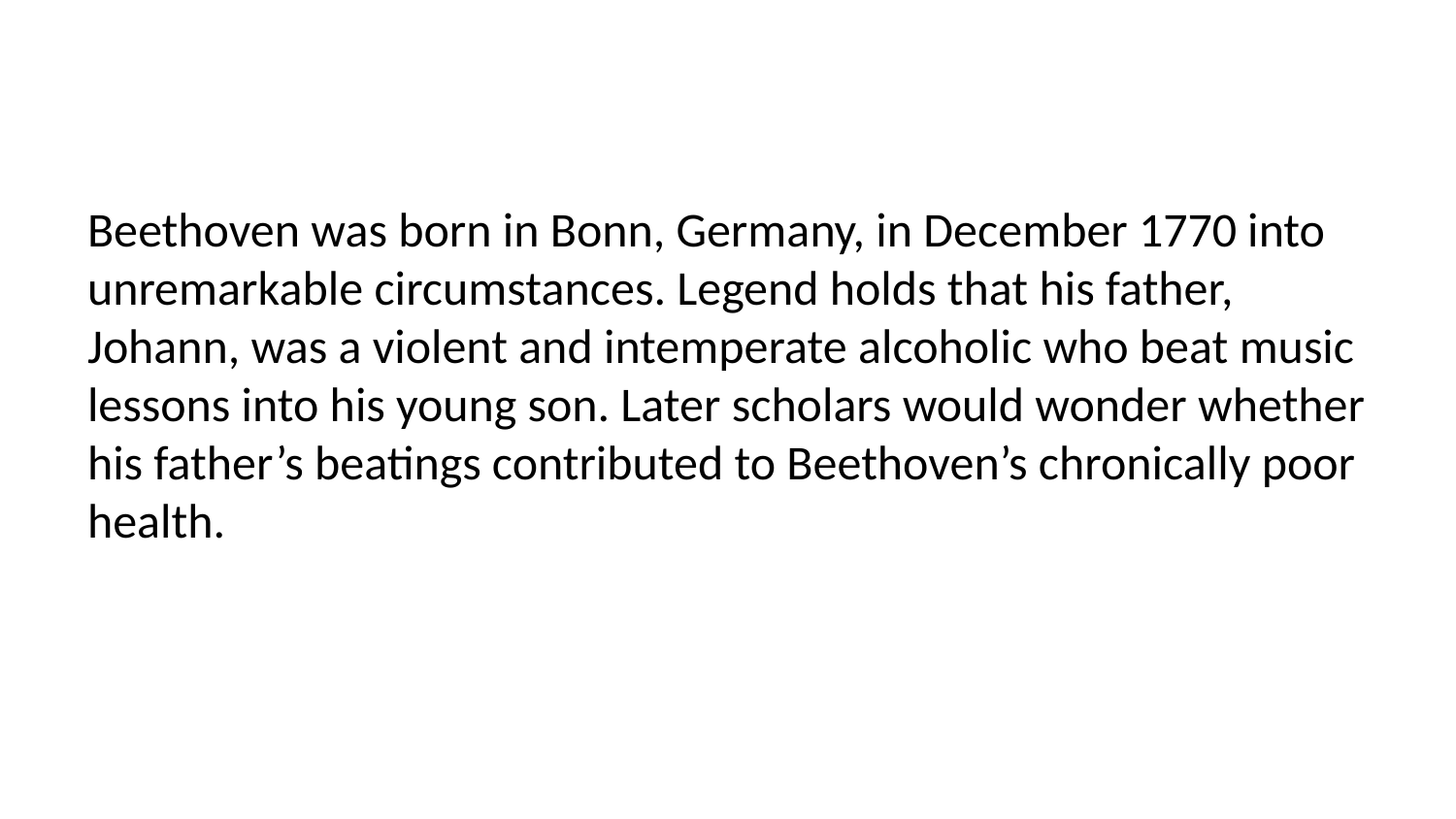

Beethoven was born in Bonn, Germany, in December 1770 into unremarkable circumstances. Legend holds that his father, Johann, was a violent and intemperate alcoholic who beat music lessons into his young son. Later scholars would wonder whether his father’s beatings contributed to Beethoven’s chronically poor health.